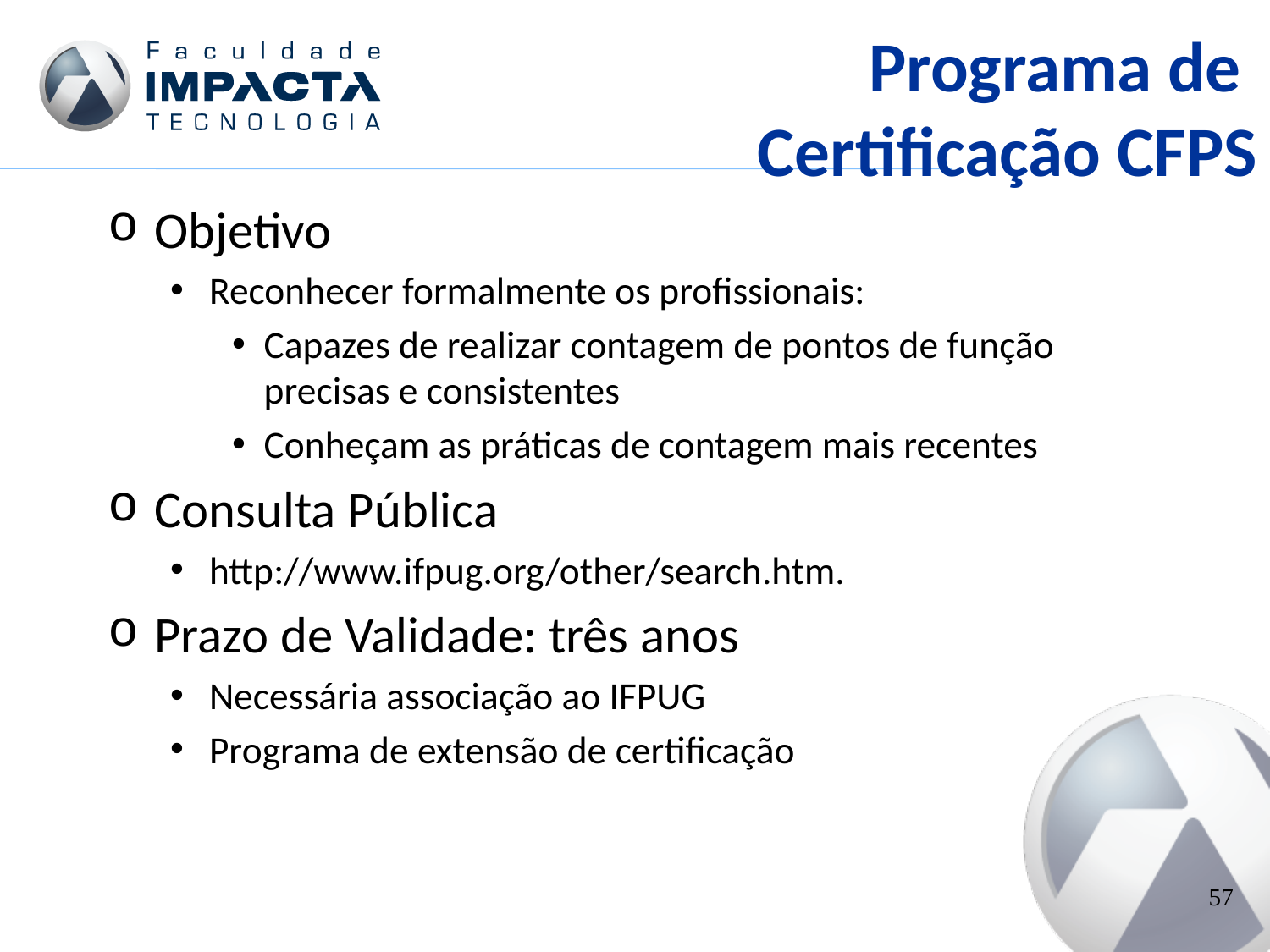

# Programa de Certificação CFPS
Objetivo
Reconhecer formalmente os profissionais:
Capazes de realizar contagem de pontos de função precisas e consistentes
Conheçam as práticas de contagem mais recentes
Consulta Pública
http://www.ifpug.org/other/search.htm.
Prazo de Validade: três anos
Necessária associação ao IFPUG
Programa de extensão de certificação
57